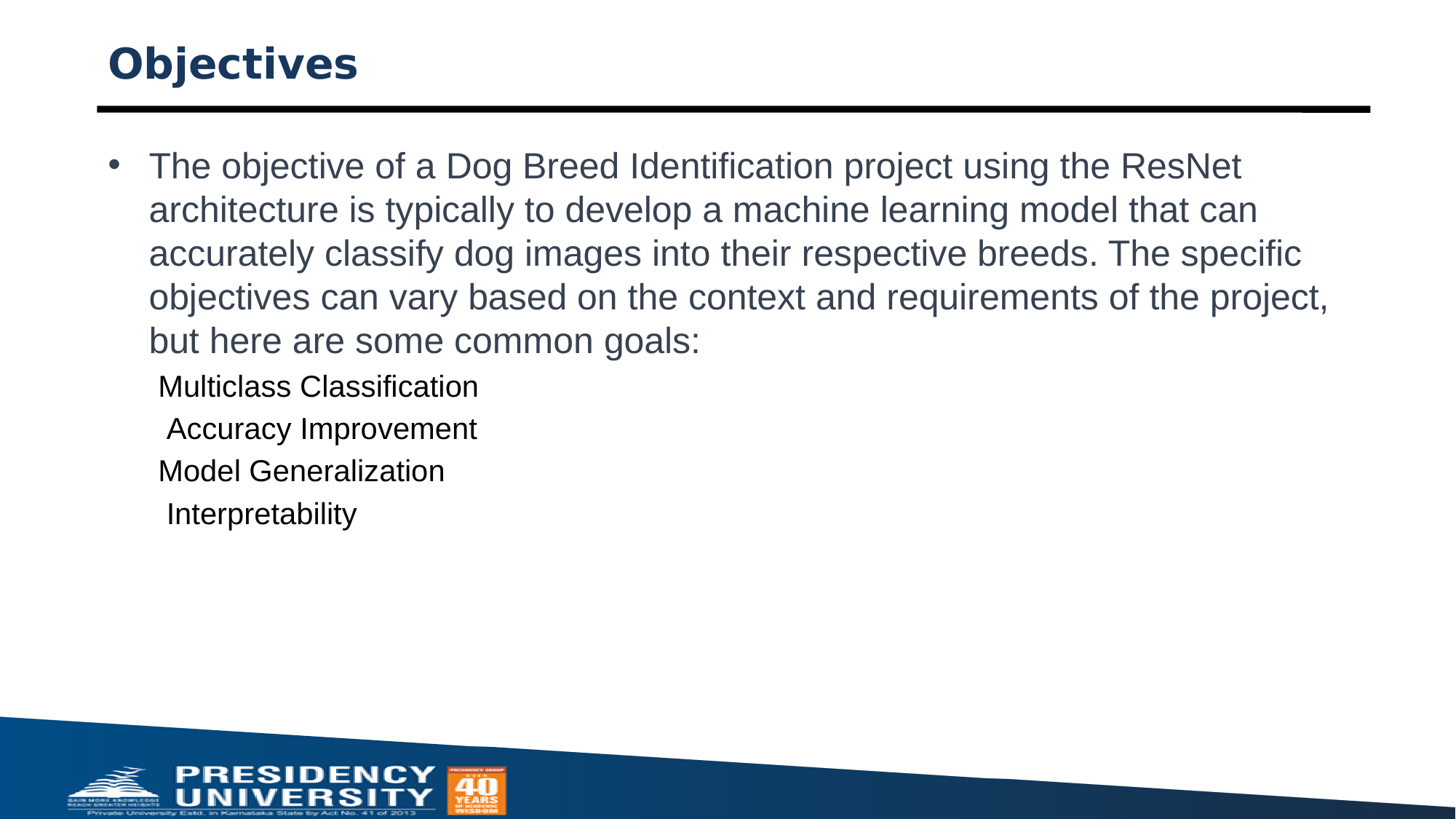

# Objectives
The objective of a Dog Breed Identification project using the ResNet architecture is typically to develop a machine learning model that can accurately classify dog images into their respective breeds. The specific objectives can vary based on the context and requirements of the project, but here are some common goals:
      Multiclass Classification
       Accuracy Improvement
      Model Generalization
       Interpretability